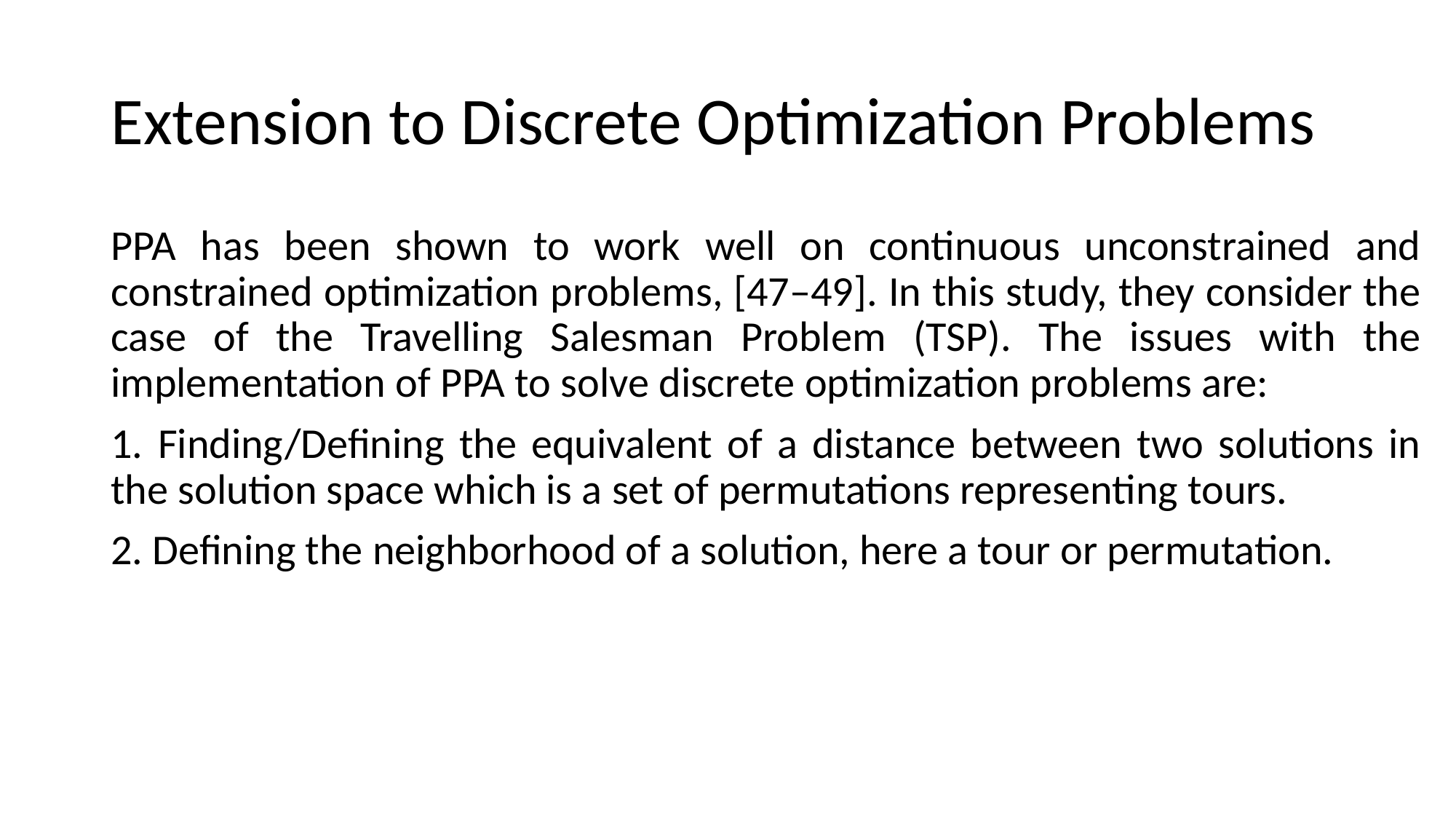

# Extension to Discrete Optimization Problems
PPA has been shown to work well on continuous unconstrained and constrained optimization problems, [47–49]. In this study, they consider the case of the Travelling Salesman Problem (TSP). The issues with the implementation of PPA to solve discrete optimization problems are:
1. Finding/Defining the equivalent of a distance between two solutions in the solution space which is a set of permutations representing tours.
2. Defining the neighborhood of a solution, here a tour or permutation.